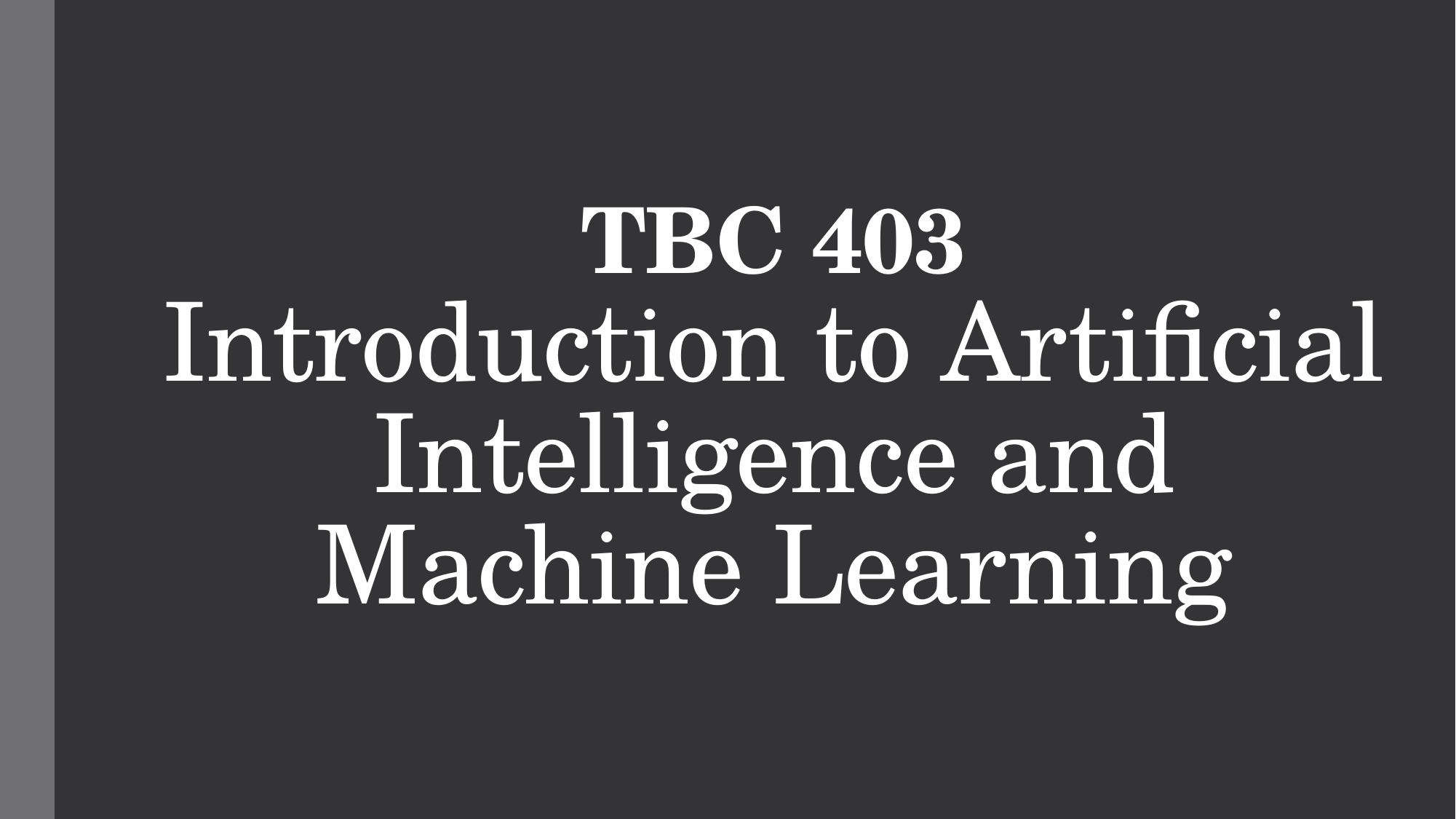

# TBC 403 Introduction to Artificial Intelligence and Machine Learning